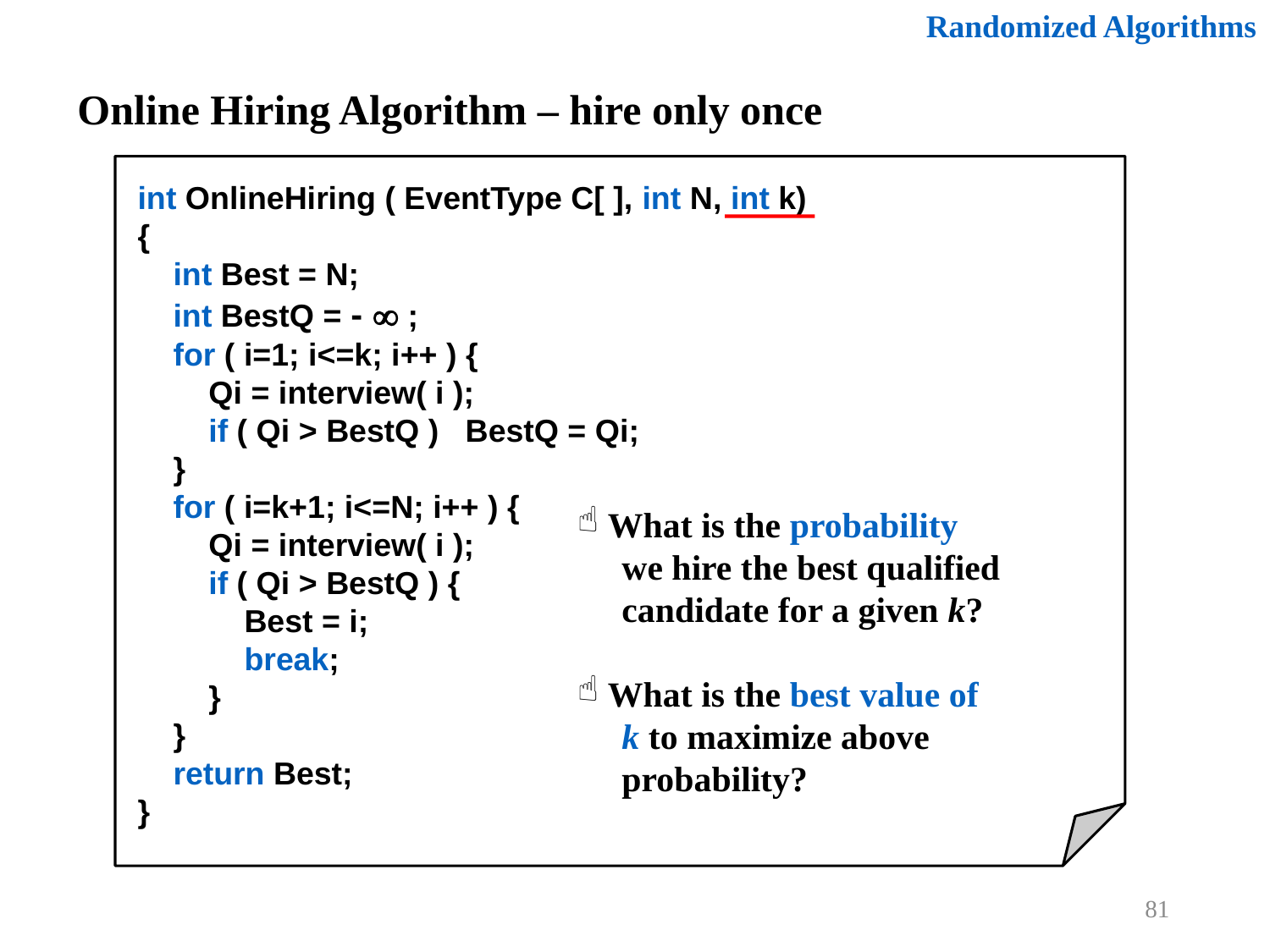

Randomized Algorithms
Online Hiring Algorithm – hire only once
int OnlineHiring ( EventType C[ ], int N, int k)
{
    int Best = N;
    int BestQ = - ∞ ;
    for ( i=1; i<=k; i++ ) {
        Qi = interview( i );
        if ( Qi > BestQ )   BestQ = Qi;
    }
    for ( i=k+1; i<=N; i++ ) {
        Qi = interview( i );
        if ( Qi > BestQ ) {
            Best = i;
            break;
        }
    }
    return Best;
}

 What is the probability
     we hire the best qualified
     candidate for a given k?

 What is the best value of
     k to maximize above
     probability?
81